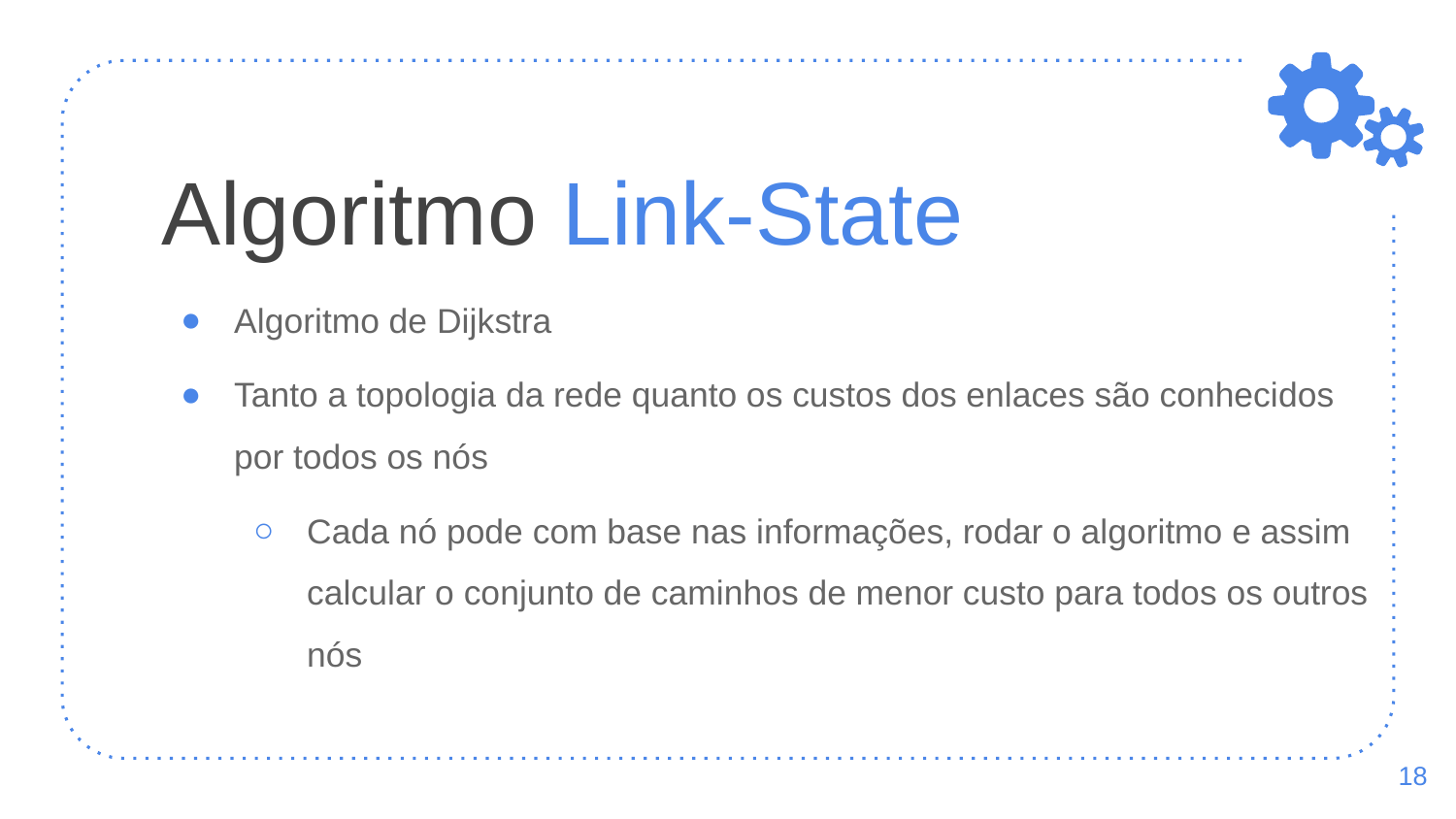

# Algoritmo Link-State
Algoritmo de Dijkstra
Tanto a topologia da rede quanto os custos dos enlaces são conhecidos por todos os nós
Cada nó pode com base nas informações, rodar o algoritmo e assim calcular o conjunto de caminhos de menor custo para todos os outros nós
18